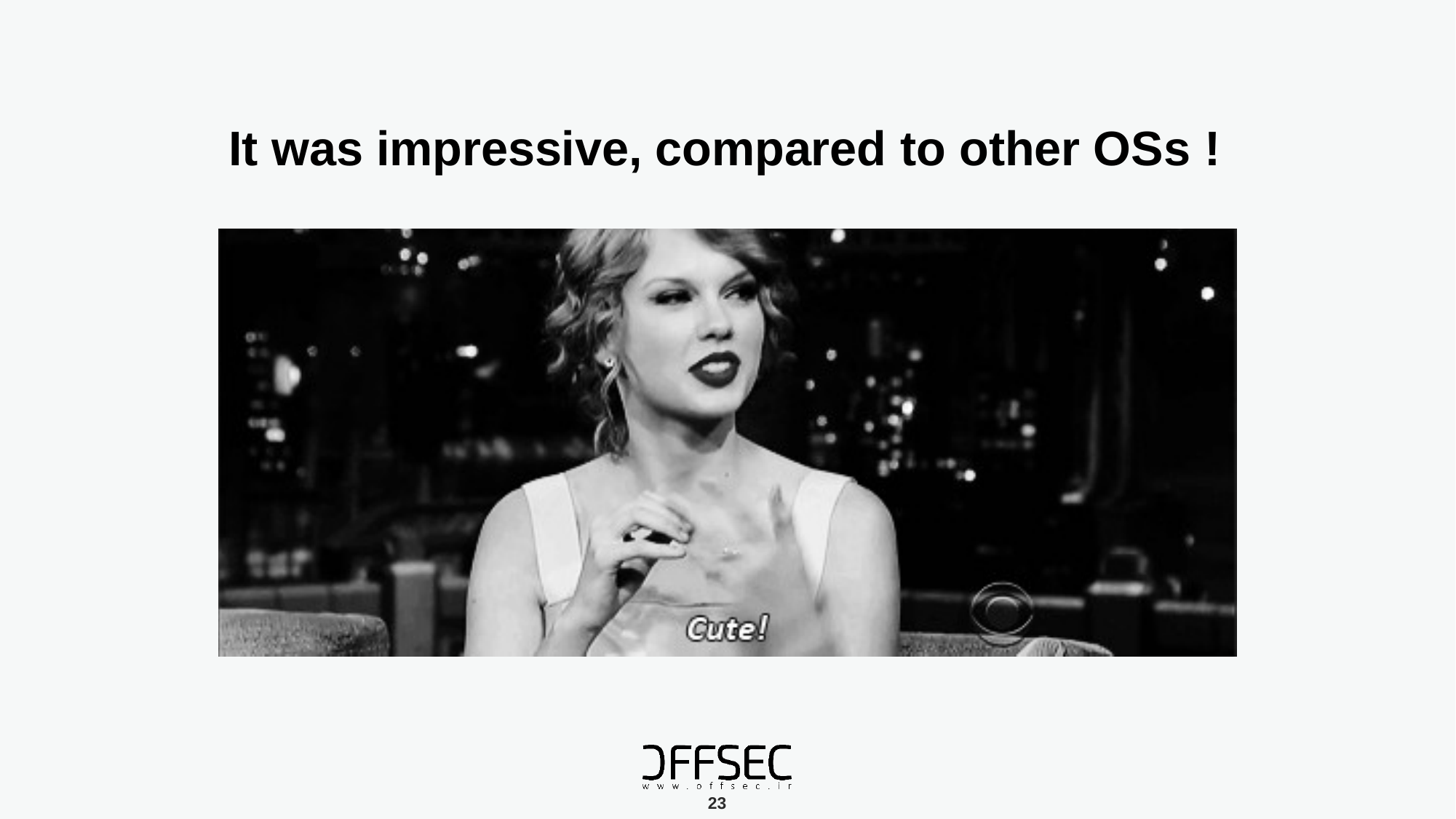

# It was impressive, compared to other OSs !

23